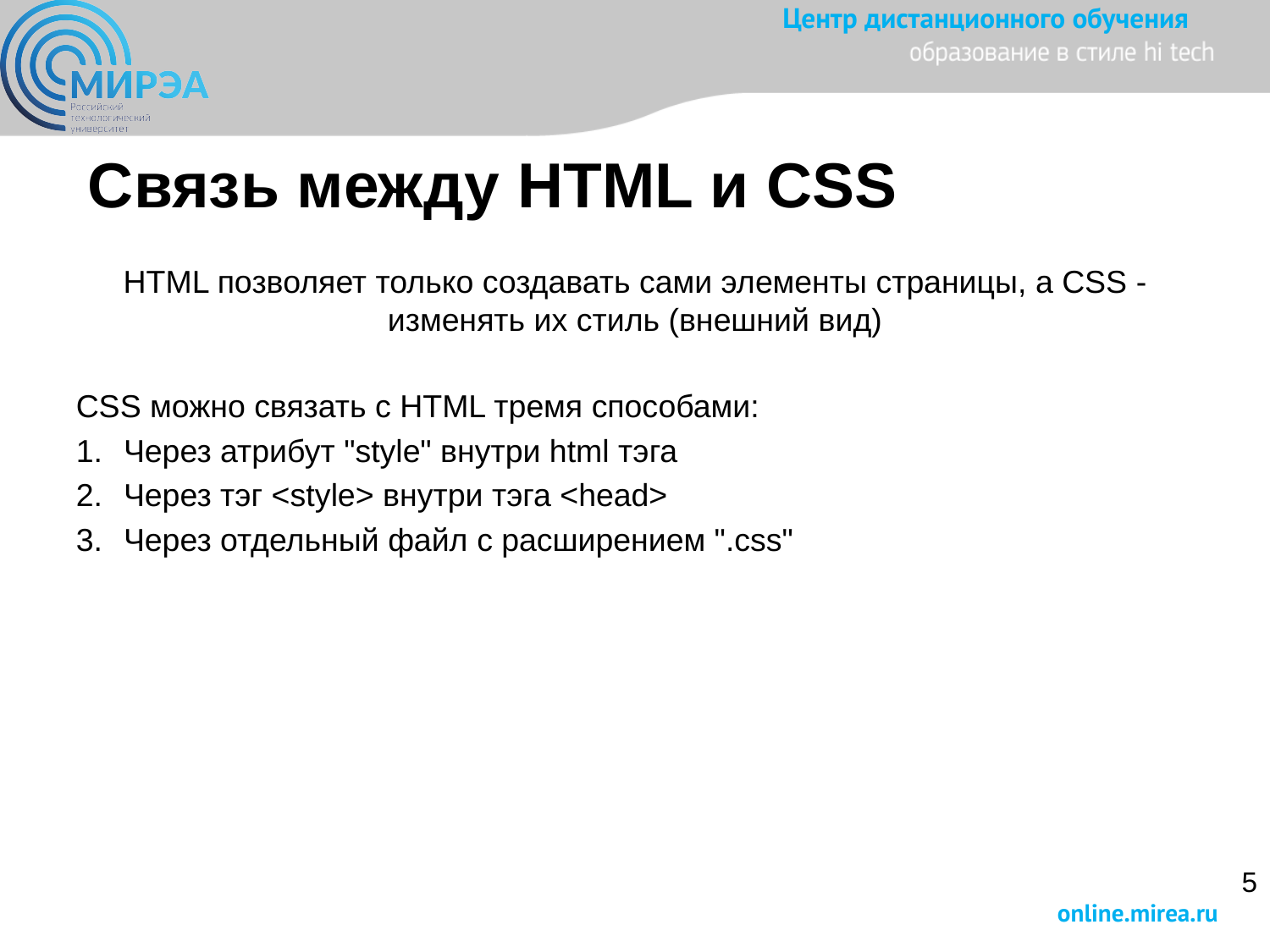

Связь между HTML и CSS
HTML позволяет только создавать сами элементы страницы, а CSS - изменять их стиль (внешний вид)

CSS можно связать с HTML тремя способами:
Через атрибут "style" внутри html тэга
Через тэг <style> внутри тэга <head>
Через отдельный файл с расширением ".css"

5